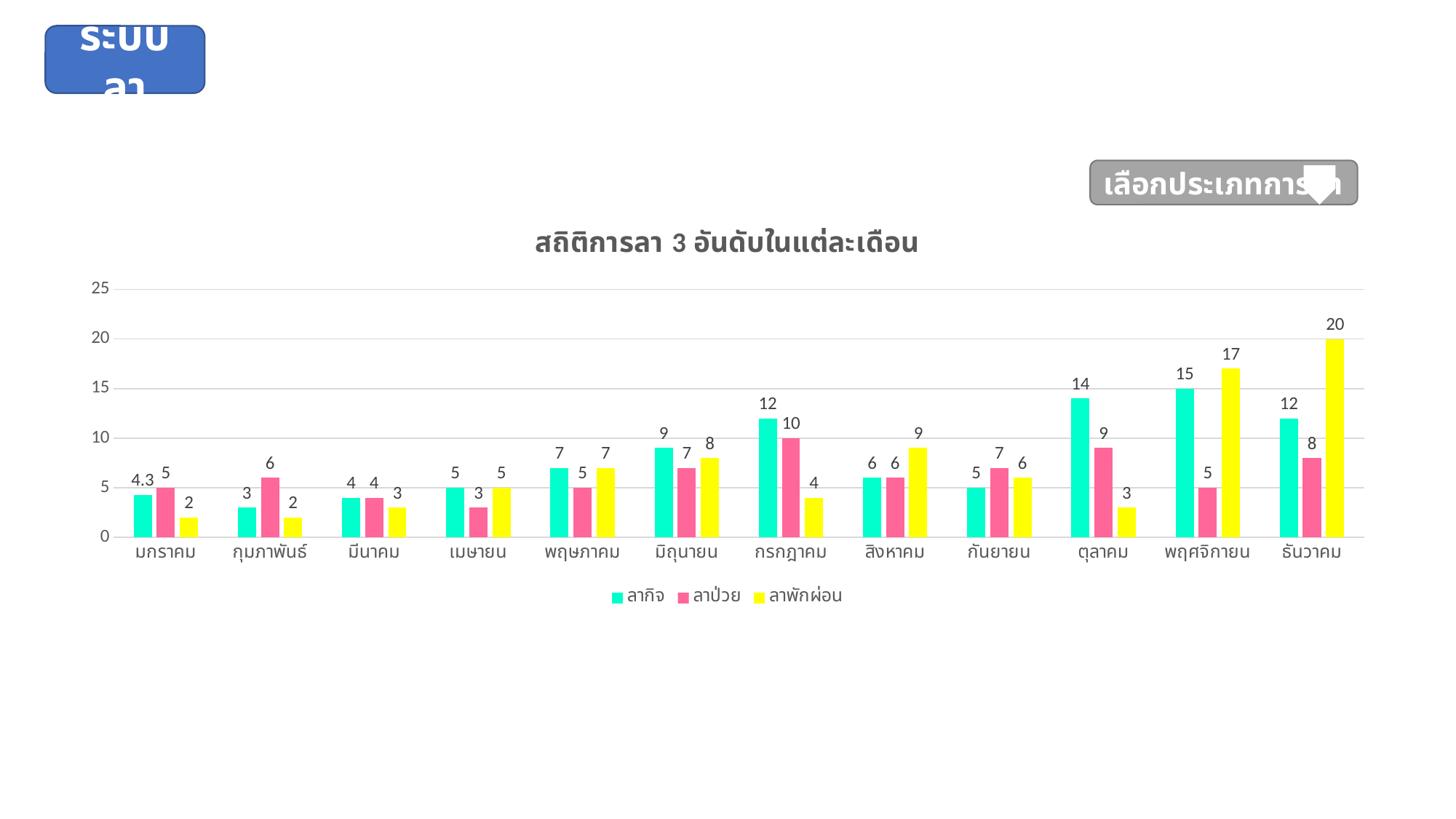

ระบบลา
เลือกประเภทการลา

### Chart: สถิติการลา 3 อันดับในแต่ละเดือน

| Category | ลากิจ | ลาป่วย | ลาพักผ่อน |
|---|---|---|---|
| มกราคม | 4.3 | 5.0 | 2.0 |
| กุมภาพันธ์ | 3.0 | 6.0 | 2.0 |
| มีนาคม | 4.0 | 4.0 | 3.0 |
| เมษายน | 5.0 | 3.0 | 5.0 |
| พฤษภาคม | 7.0 | 5.0 | 7.0 |
| มิถุนายน | 9.0 | 7.0 | 8.0 |
| กรกฎาคม | 12.0 | 10.0 | 4.0 |
| สิงหาคม | 6.0 | 6.0 | 9.0 |
| กันยายน | 5.0 | 7.0 | 6.0 |
| ตุลาคม | 14.0 | 9.0 | 3.0 |
| พฤศจิกายน | 15.0 | 5.0 | 17.0 |
| ธันวาคม | 12.0 | 8.0 | 20.0 |